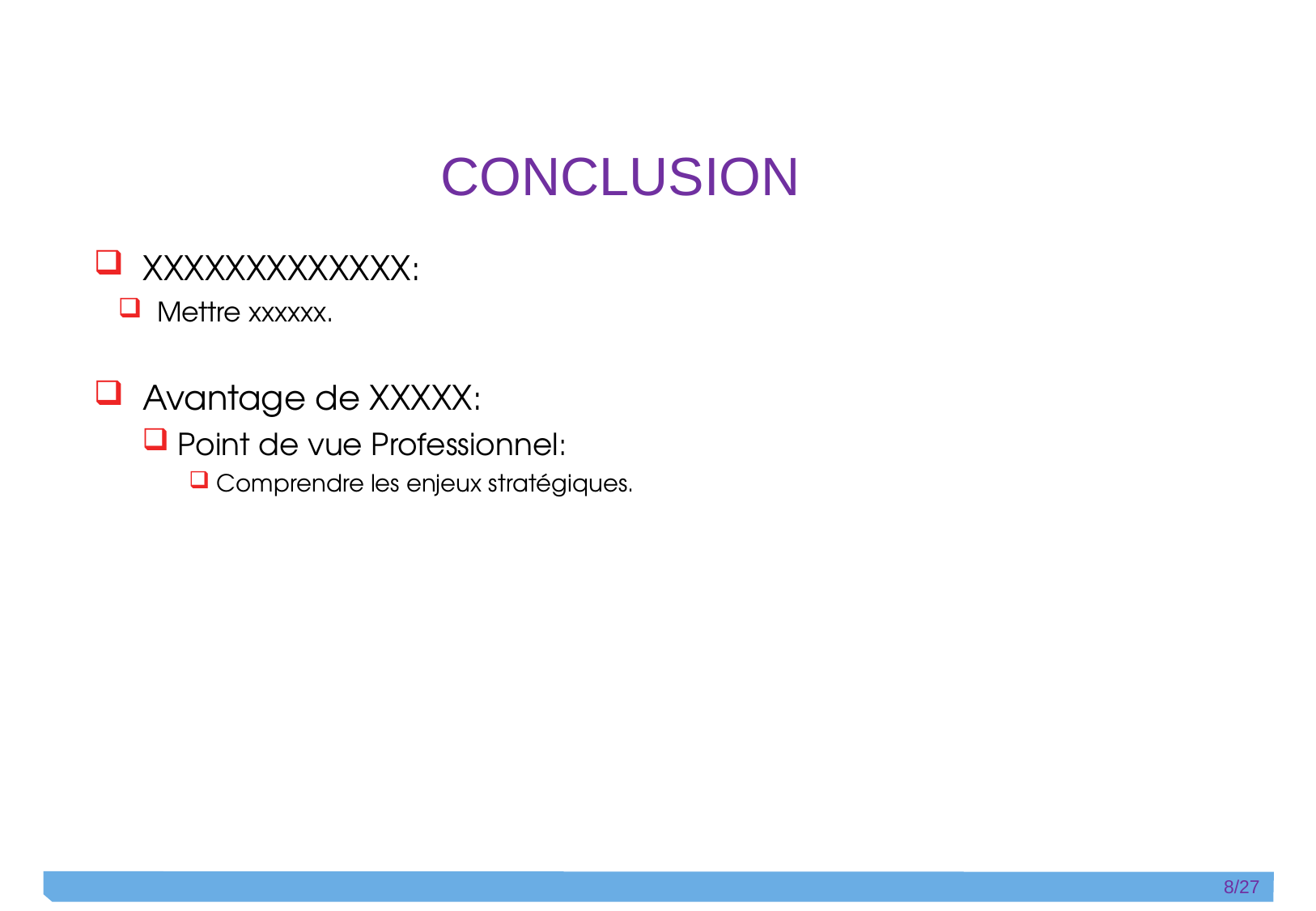

# CONCLUSION
  XXXXXXXXXXXXX:
  Mettre xxxxxx.

  Avantage de XXXXX:
 Point de vue Professionnel:
 Comprendre les enjeux stratégiques.